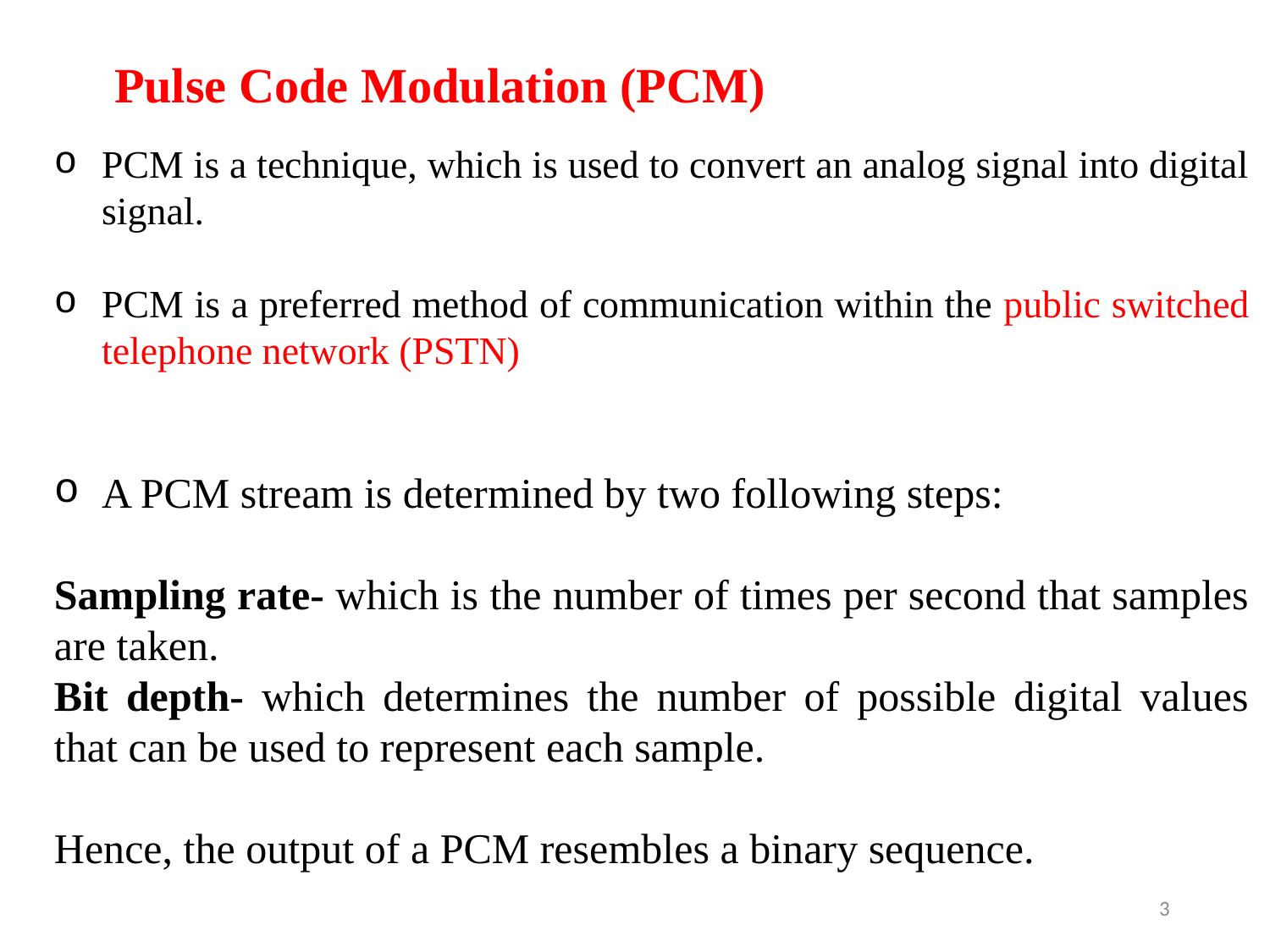

Pulse Code Modulation (PCM)
PCM is a technique, which is used to convert an analog signal into digital signal.

PCM is a preferred method of communication within the public switched telephone network (PSTN)

A PCM stream is determined by two following steps:

Sampling rate- which is the number of times per second that samples are taken.
Bit depth- which determines the number of possible digital values that can be used to represent each sample.

Hence, the output of a PCM resembles a binary sequence.
3